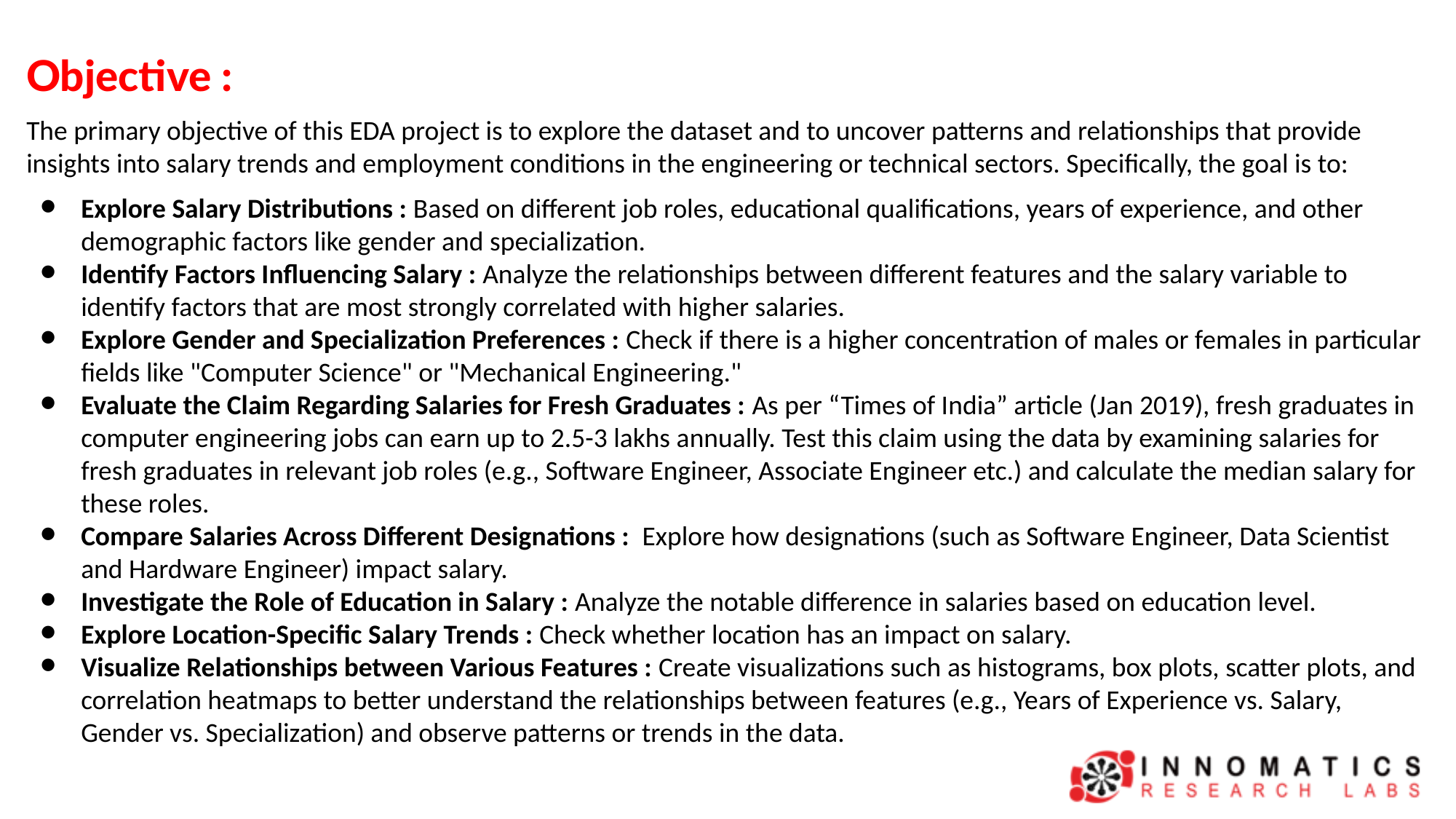

Objective :

The primary objective of this EDA project is to explore the dataset and to uncover patterns and relationships that provide insights into salary trends and employment conditions in the engineering or technical sectors. Specifically, the goal is to:

Explore Salary Distributions : Based on different job roles, educational qualifications, years of experience, and other demographic factors like gender and specialization.
Identify Factors Influencing Salary : Analyze the relationships between different features and the salary variable to identify factors that are most strongly correlated with higher salaries.
Explore Gender and Specialization Preferences : Check if there is a higher concentration of males or females in particular fields like "Computer Science" or "Mechanical Engineering."
Evaluate the Claim Regarding Salaries for Fresh Graduates : As per “Times of India” article (Jan 2019), fresh graduates in computer engineering jobs can earn up to 2.5-3 lakhs annually. Test this claim using the data by examining salaries for fresh graduates in relevant job roles (e.g., Software Engineer, Associate Engineer etc.) and calculate the median salary for these roles.
Compare Salaries Across Different Designations :  Explore how designations (such as Software Engineer, Data Scientist and Hardware Engineer) impact salary.
Investigate the Role of Education in Salary : Analyze the notable difference in salaries based on education level.
Explore Location-Specific Salary Trends : Check whether location has an impact on salary.
Visualize Relationships between Various Features : Create visualizations such as histograms, box plots, scatter plots, and correlation heatmaps to better understand the relationships between features (e.g., Years of Experience vs. Salary, Gender vs. Specialization) and observe patterns or trends in the data.